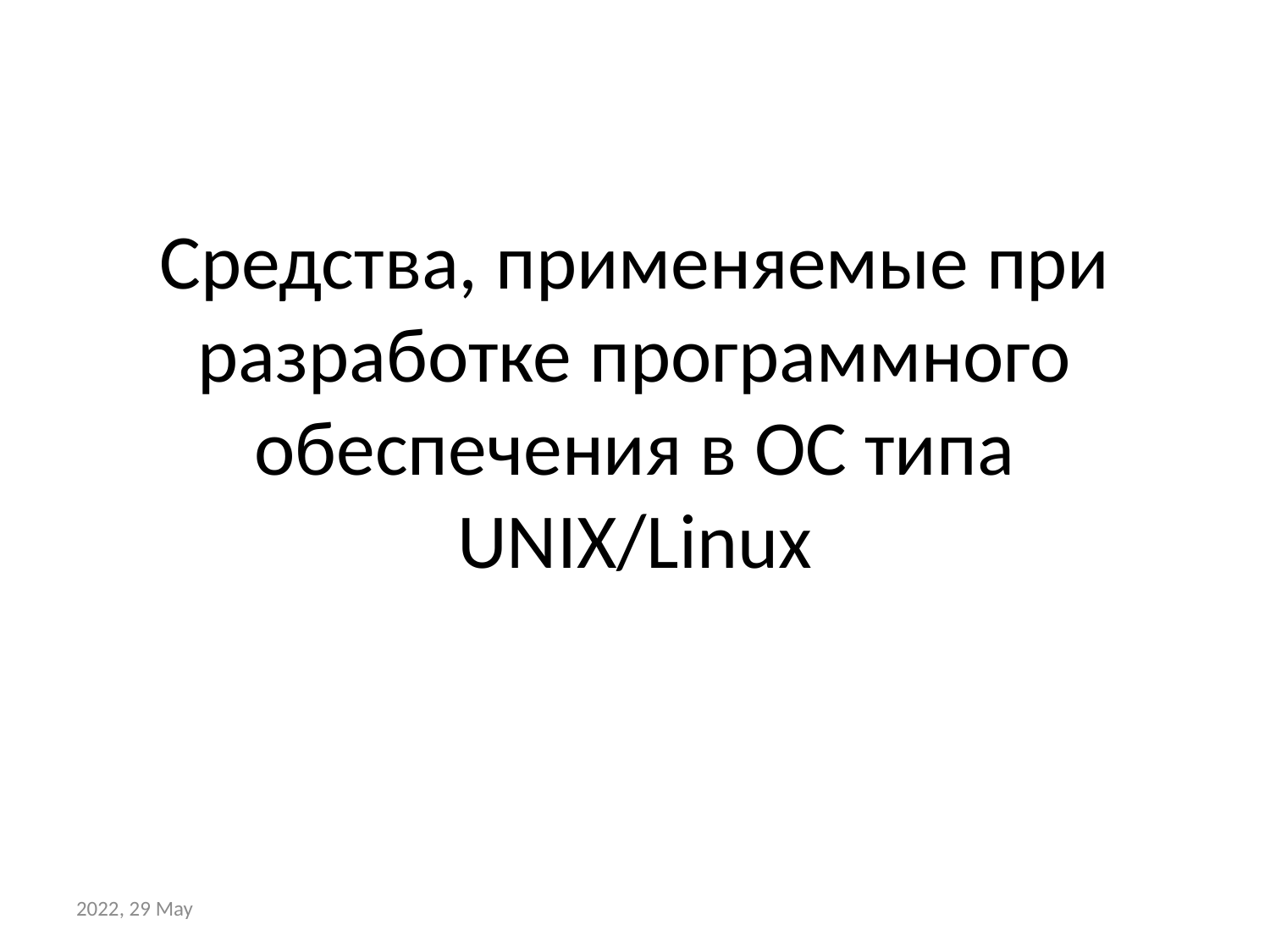

# Средства, применяемые при разработке программного обеспечения в ОС типа UNIX/Linux

2022, 29 May